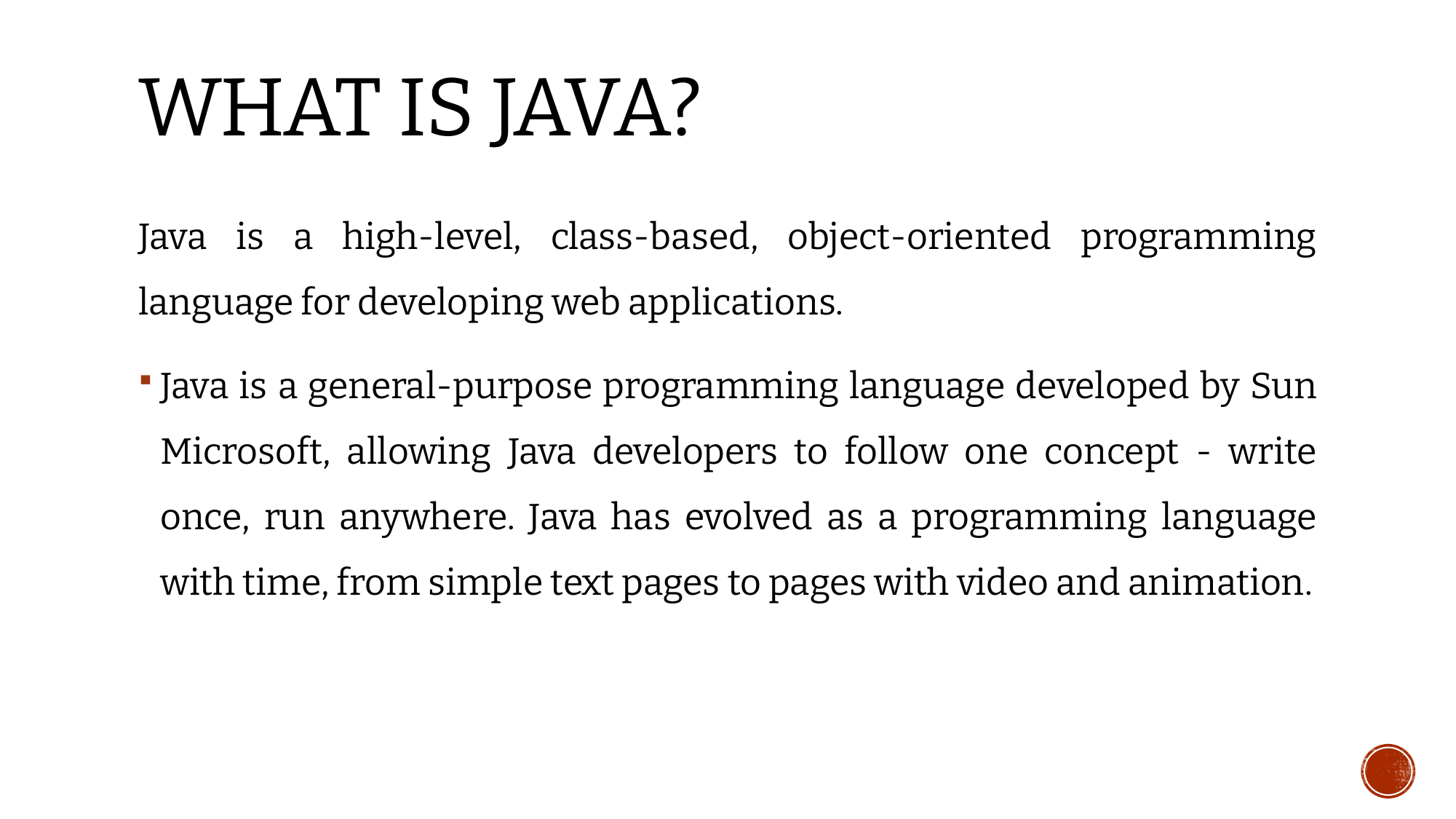

# What is Java?
Java is a high-level, class-based, object-oriented programming language for developing web applications.
Java is a general-purpose programming language developed by Sun Microsoft, allowing Java developers to follow one concept - write once, run anywhere. Java has evolved as a programming language with time, from simple text pages to pages with video and animation.